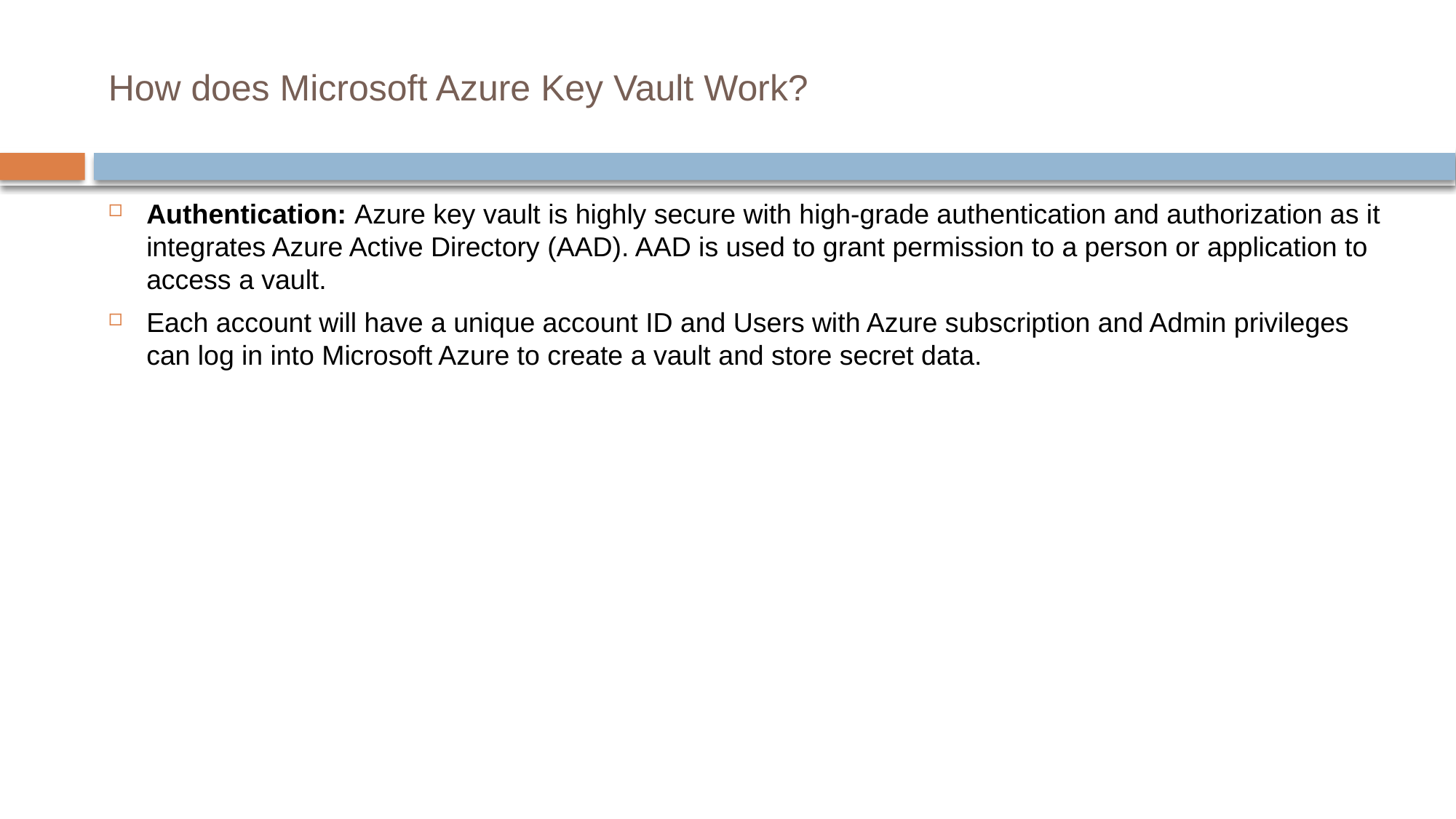

# How does Microsoft Azure Key Vault Work?
Authentication: Azure key vault is highly secure with high-grade authentication and authorization as it integrates Azure Active Directory (AAD). AAD is used to grant permission to a person or application to access a vault.
Each account will have a unique account ID and Users with Azure subscription and Admin privileges can log in into Microsoft Azure to create a vault and store secret data.